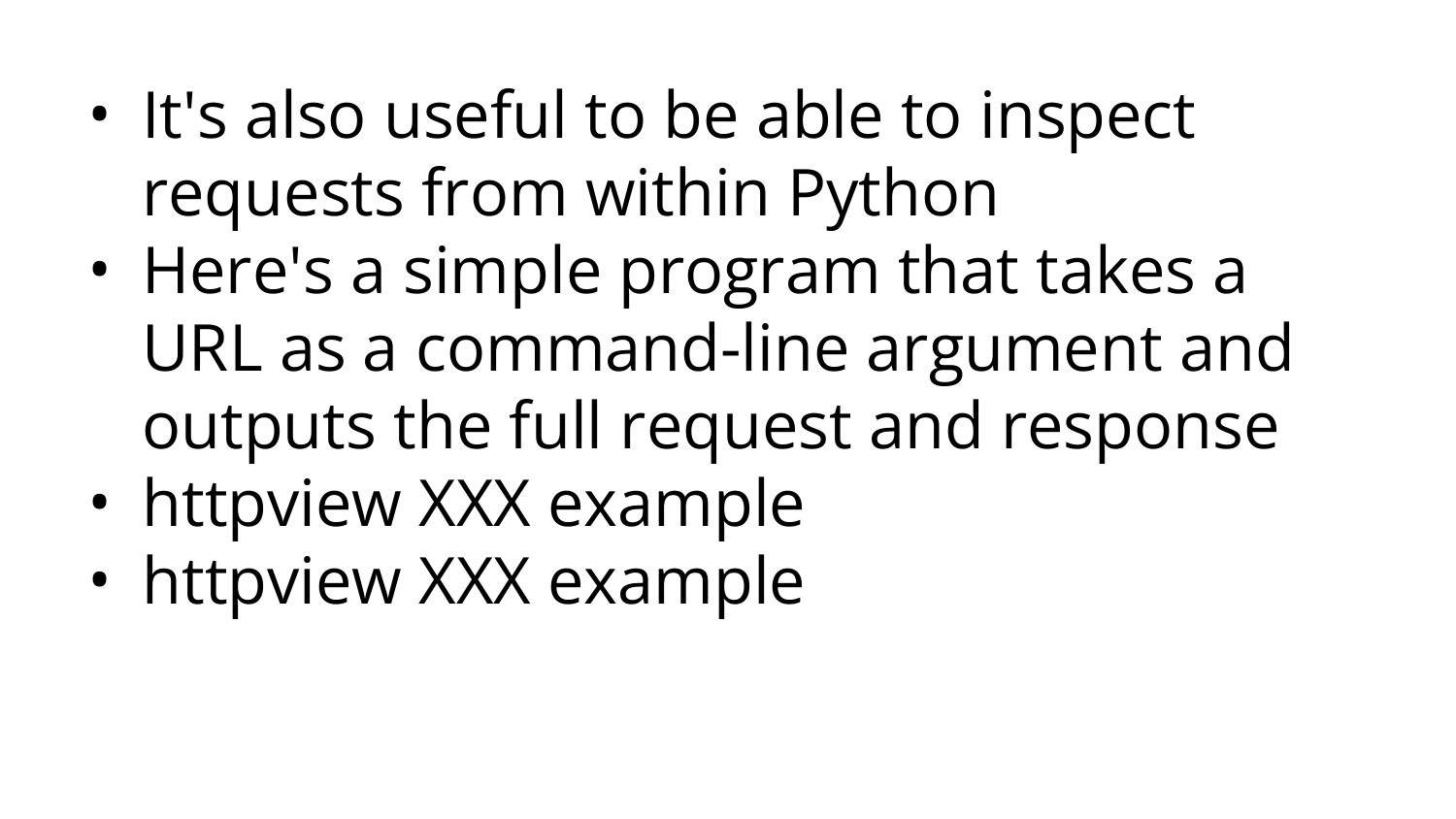

It's also useful to be able to inspect requests from within Python
Here's a simple program that takes a URL as a command-line argument and outputs the full request and response
httpview XXX example
httpview XXX example